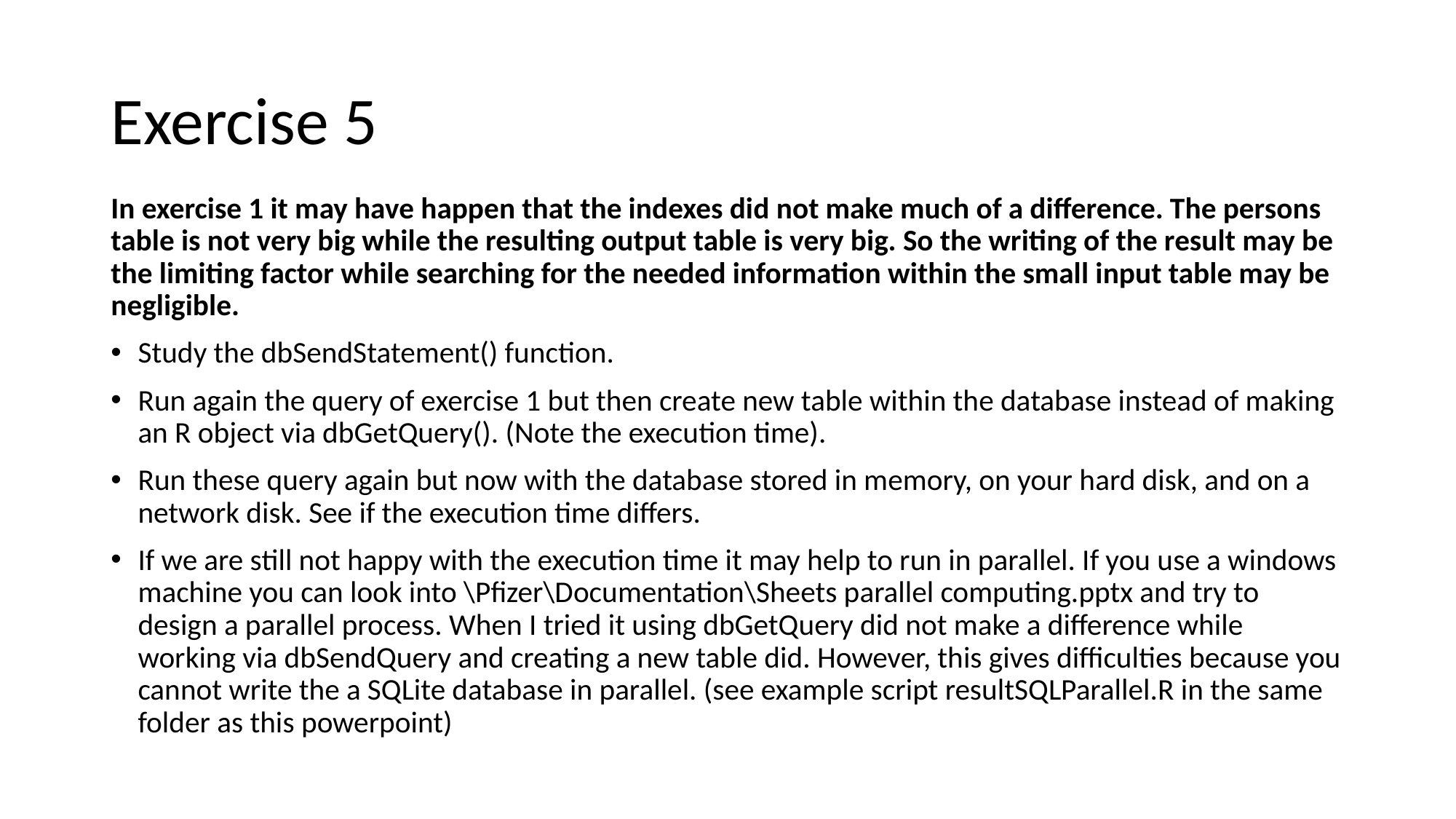

# Exercise 5
In exercise 1 it may have happen that the indexes did not make much of a difference. The persons table is not very big while the resulting output table is very big. So the writing of the result may be the limiting factor while searching for the needed information within the small input table may be negligible.
Study the dbSendStatement() function.
Run again the query of exercise 1 but then create new table within the database instead of making an R object via dbGetQuery(). (Note the execution time).
Run these query again but now with the database stored in memory, on your hard disk, and on a network disk. See if the execution time differs.
If we are still not happy with the execution time it may help to run in parallel. If you use a windows machine you can look into \Pfizer\Documentation\Sheets parallel computing.pptx and try to design a parallel process. When I tried it using dbGetQuery did not make a difference while working via dbSendQuery and creating a new table did. However, this gives difficulties because you cannot write the a SQLite database in parallel. (see example script resultSQLParallel.R in the same folder as this powerpoint)